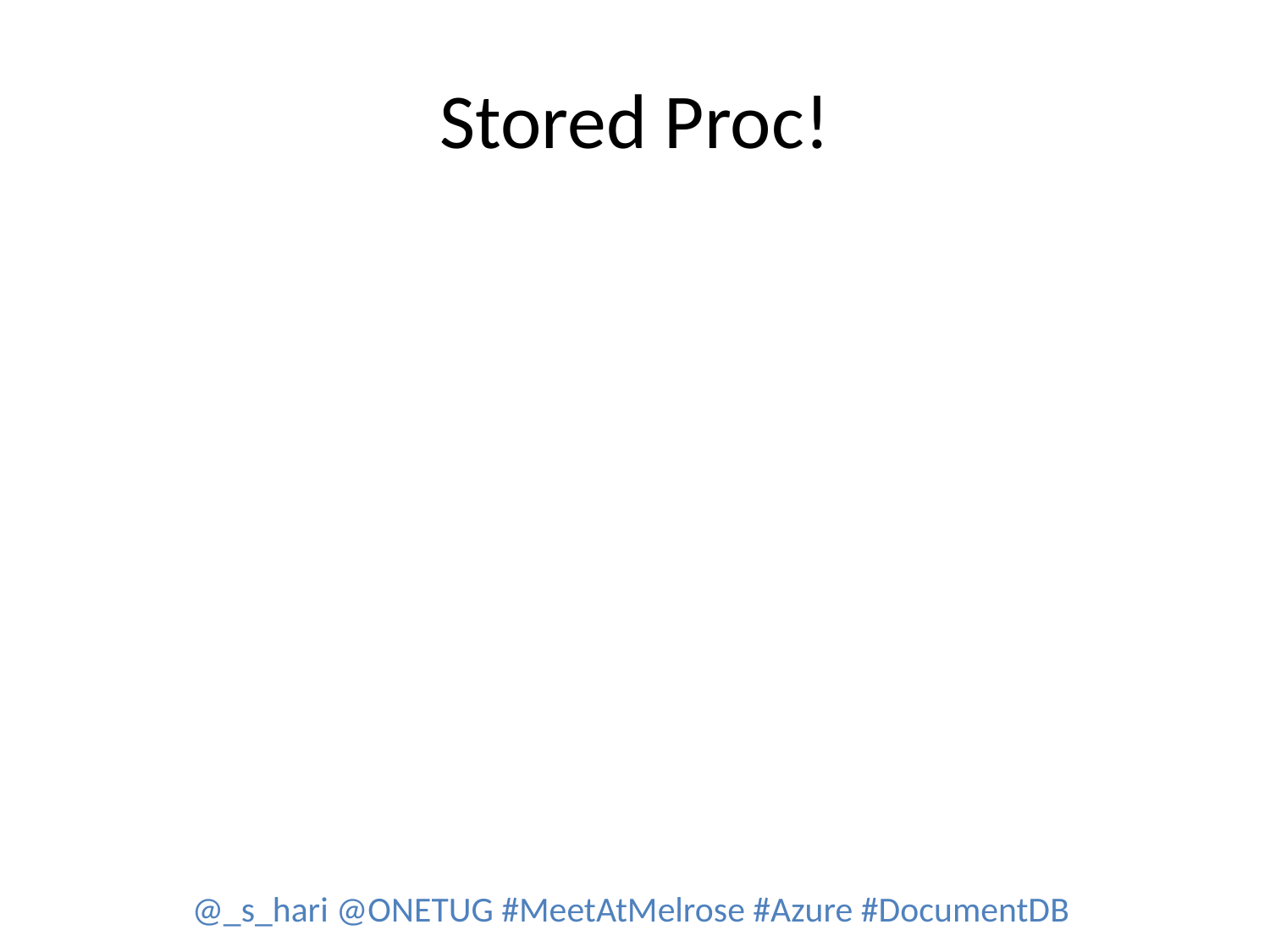

# Stored Proc!
@_s_hari @ONETUG #MeetAtMelrose #Azure #DocumentDB